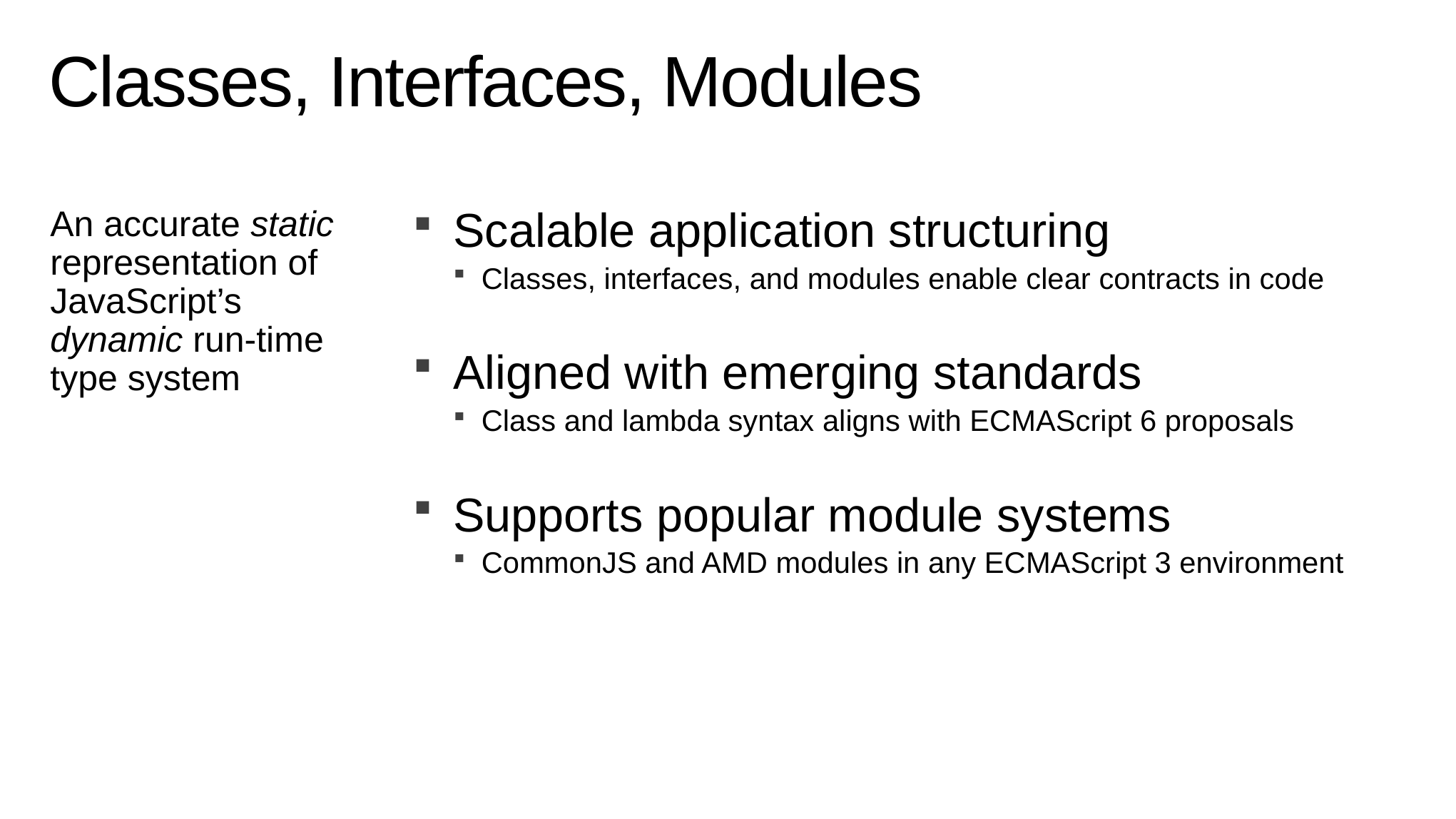

# Classes, Interfaces, Modules
An accurate static representation of JavaScript’s dynamic run-time type system
Scalable application structuring
Classes, interfaces, and modules enable clear contracts in code

Aligned with emerging standards
Class and lambda syntax aligns with ECMAScript 6 proposals

Supports popular module systems
CommonJS and AMD modules in any ECMAScript 3 environment